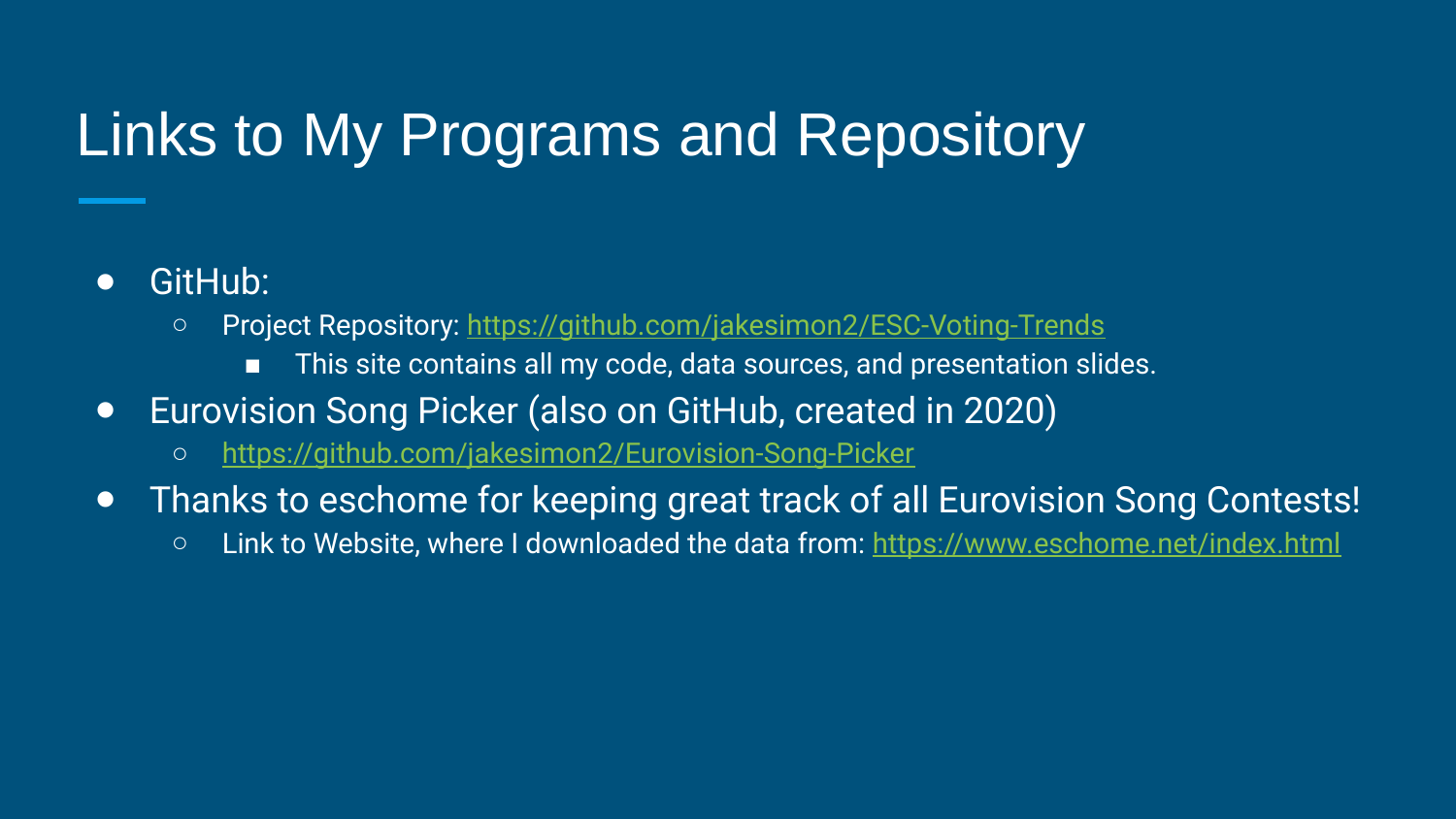

# Links to My Programs and Repository
GitHub:
Project Repository: https://github.com/jakesimon2/ESC-Voting-Trends
This site contains all my code, data sources, and presentation slides.
Eurovision Song Picker (also on GitHub, created in 2020)
https://github.com/jakesimon2/Eurovision-Song-Picker
Thanks to eschome for keeping great track of all Eurovision Song Contests!
Link to Website, where I downloaded the data from: https://www.eschome.net/index.html